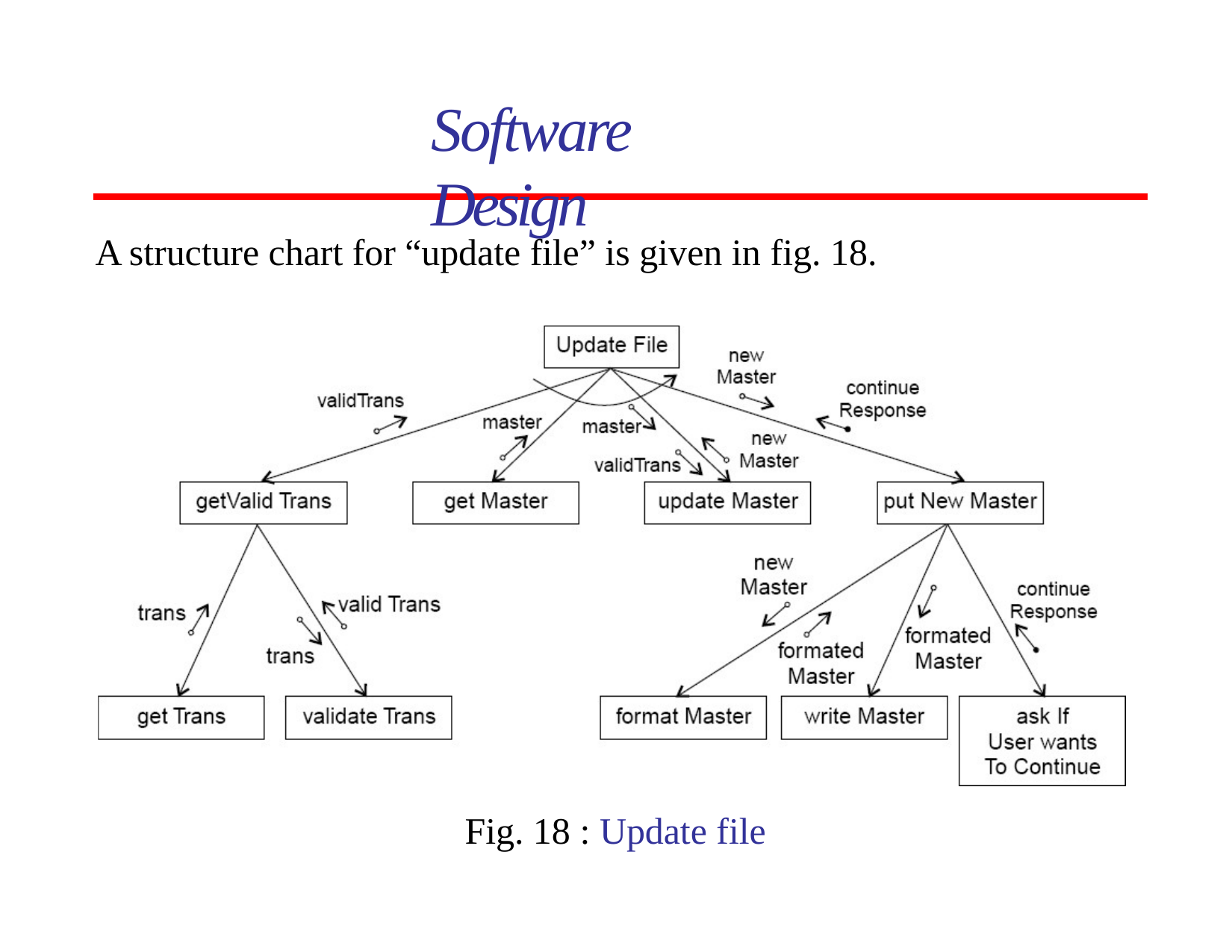

# Software Design

A structure chart for “update file” is given in fig. 18.

Fig. 18 : Update file